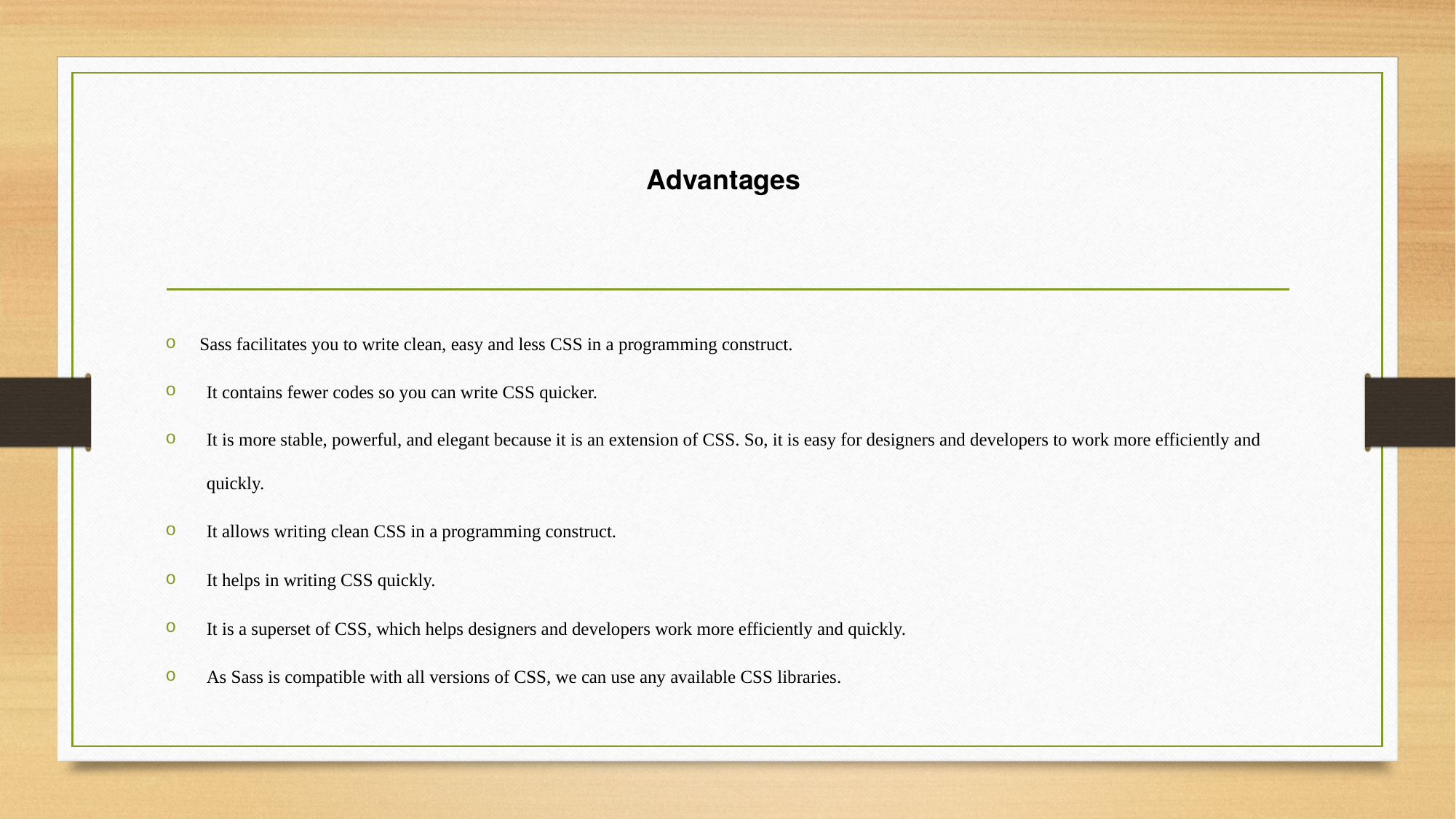

# Advantages
Sass facilitates you to write clean, easy and less CSS in a programming construct.
It contains fewer codes so you can write CSS quicker.
It is more stable, powerful, and elegant because it is an extension of CSS. So, it is easy for designers and developers to work more efficiently and quickly.
It allows writing clean CSS in a programming construct.
It helps in writing CSS quickly.
It is a superset of CSS, which helps designers and developers work more efficiently and quickly.
As Sass is compatible with all versions of CSS, we can use any available CSS libraries.